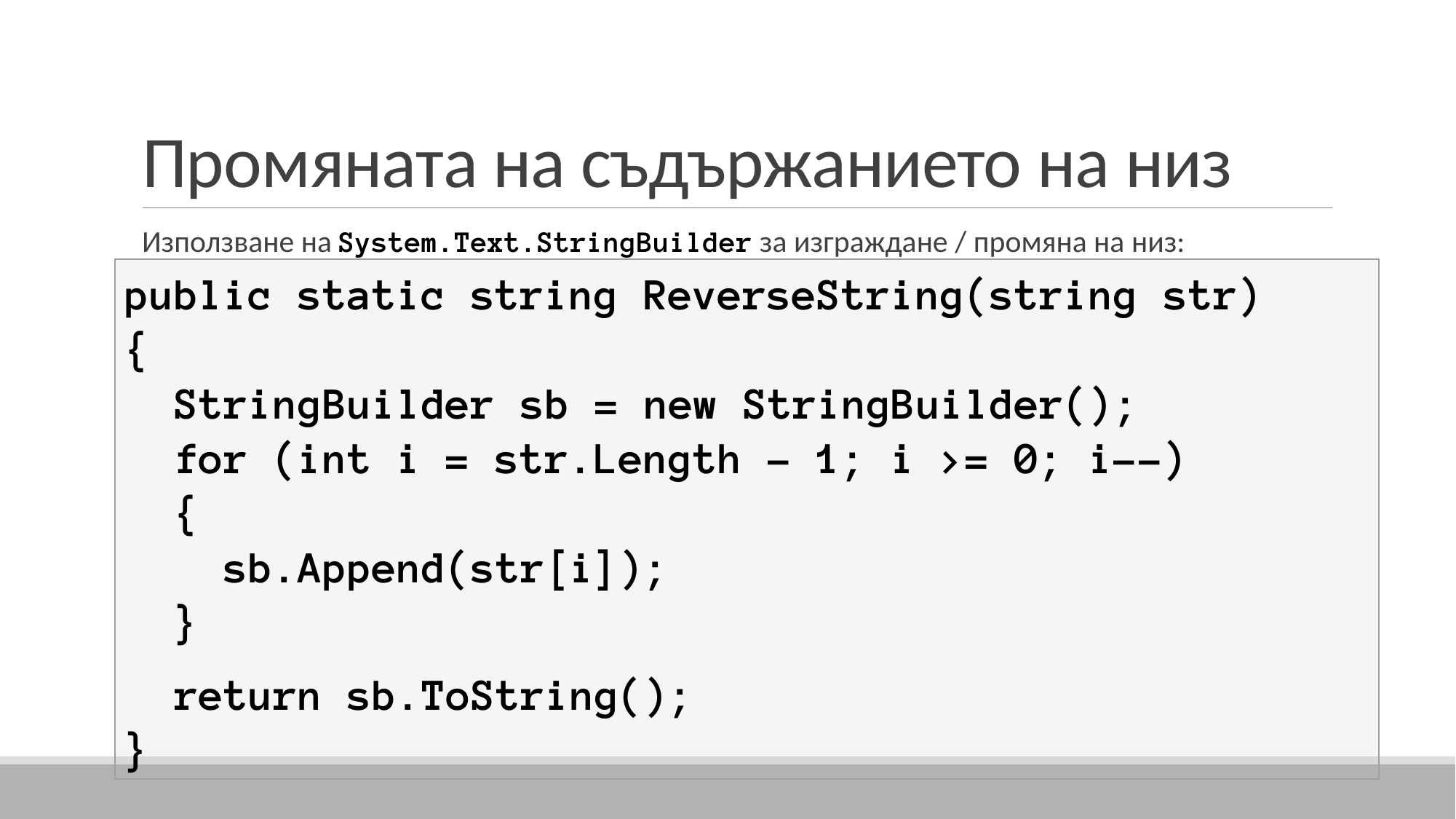

# Промяната на съдържанието на низ
Използване на System.Text.StringBuilder за изграждане / промяна на низ:

public static string ReverseString(string str)
{
  StringBuilder sb = new StringBuilder();
  for (int i = str.Length - 1; i >= 0; i--)
  {
    sb.Append(str[i]);
  }
  return sb.ToString();
}